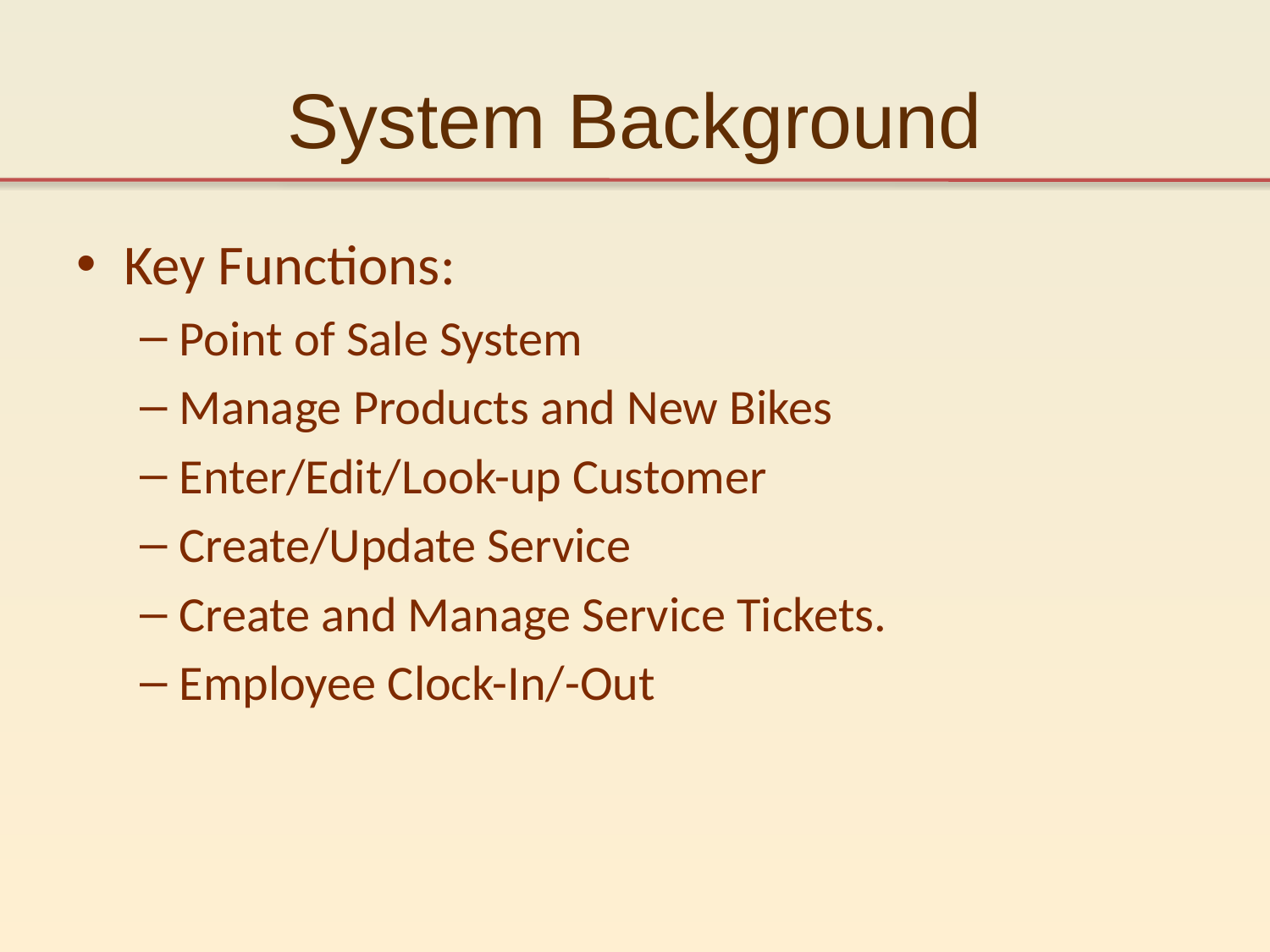

# System Background
Key Functions:
Point of Sale System
Manage Products and New Bikes
Enter/Edit/Look-up Customer
Create/Update Service
Create and Manage Service Tickets.
Employee Clock-In/-Out